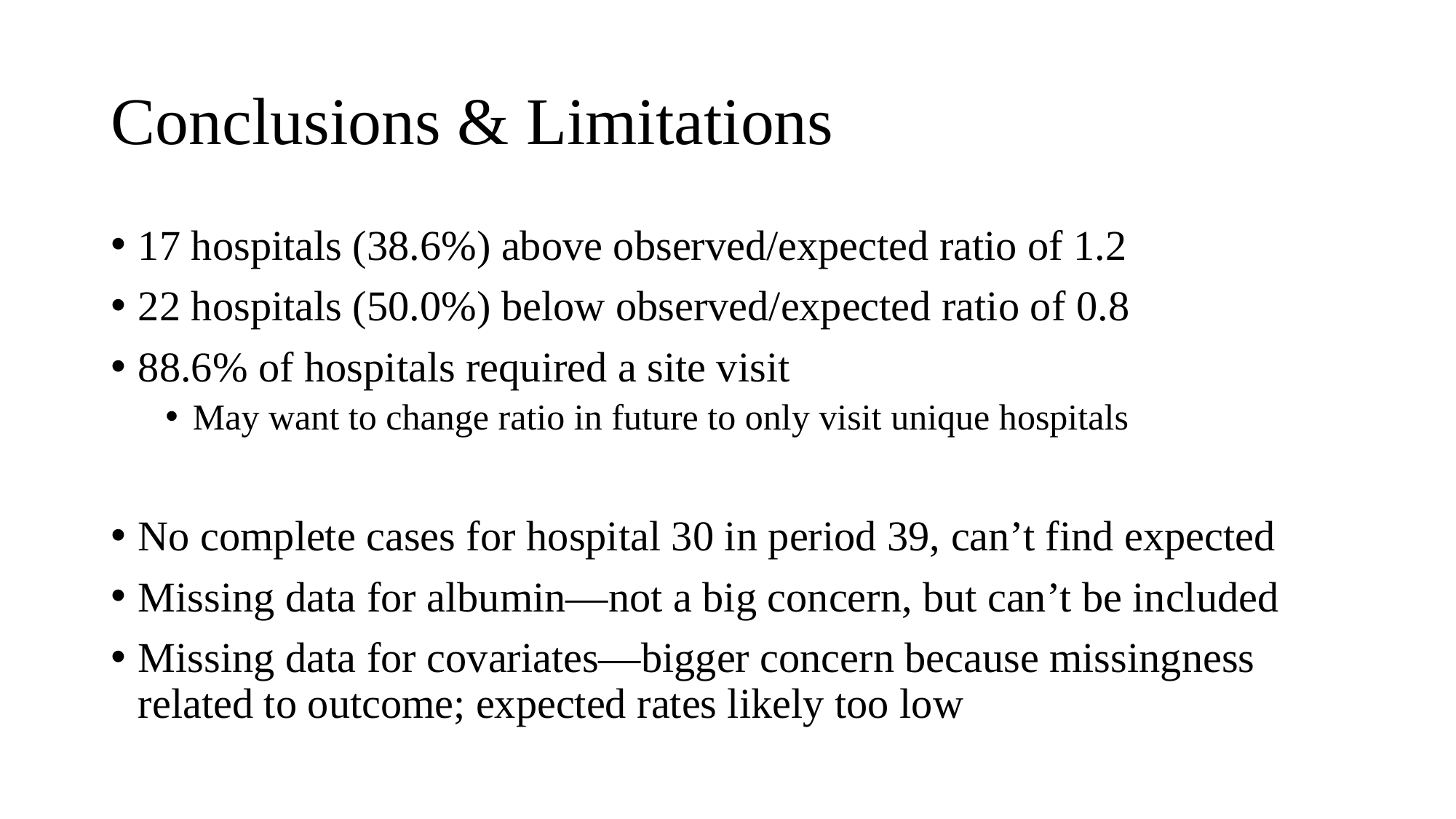

# Conclusions & Limitations
17 hospitals (38.6%) above observed/expected ratio of 1.2
22 hospitals (50.0%) below observed/expected ratio of 0.8
88.6% of hospitals required a site visit
May want to change ratio in future to only visit unique hospitals

No complete cases for hospital 30 in period 39, can’t find expected
Missing data for albumin—not a big concern, but can’t be included
Missing data for covariates—bigger concern because missingness related to outcome; expected rates likely too low